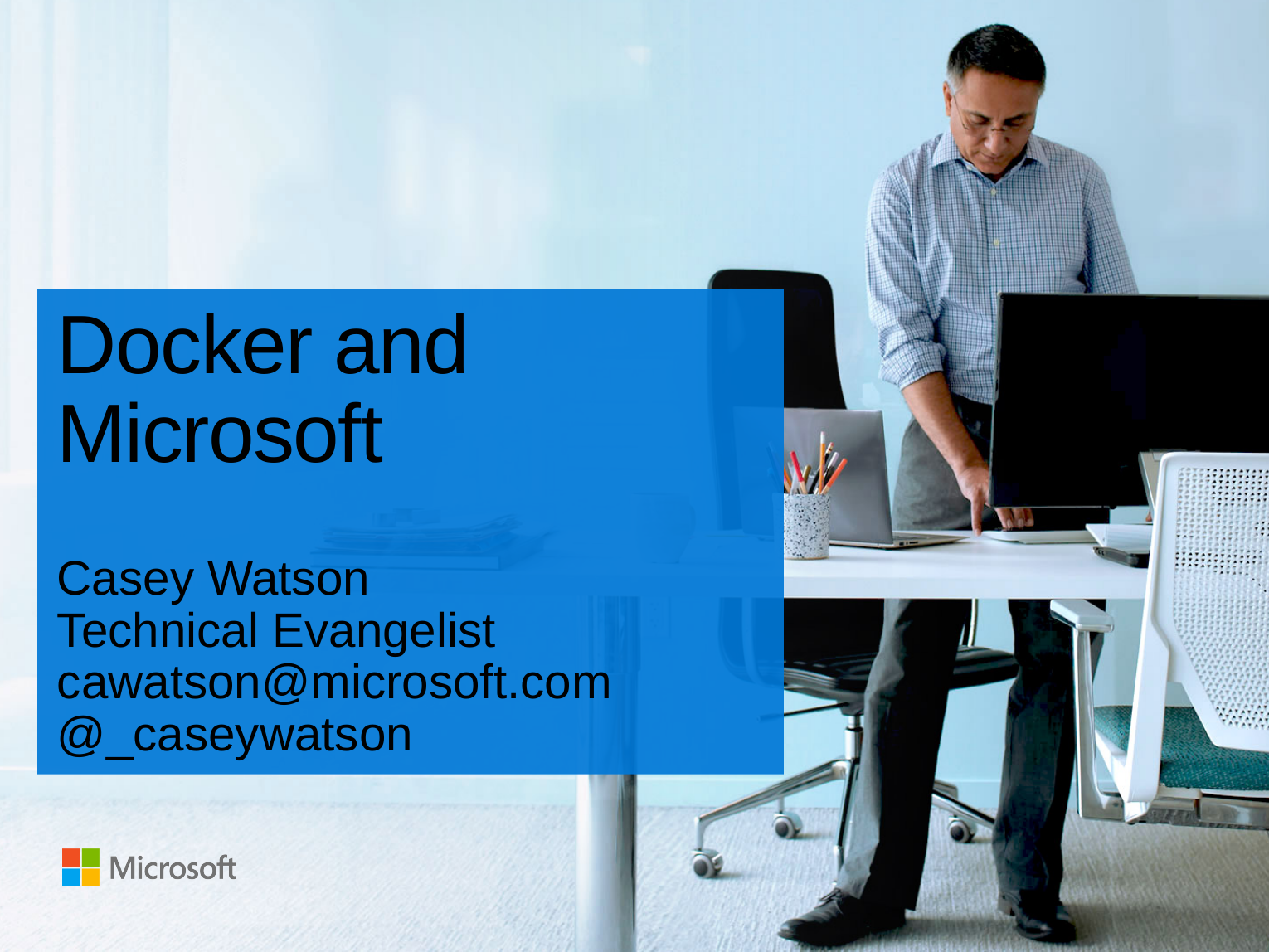

# Docker and Microsoft
Casey Watson
Technical Evangelist
cawatson@microsoft.com
@_caseywatson